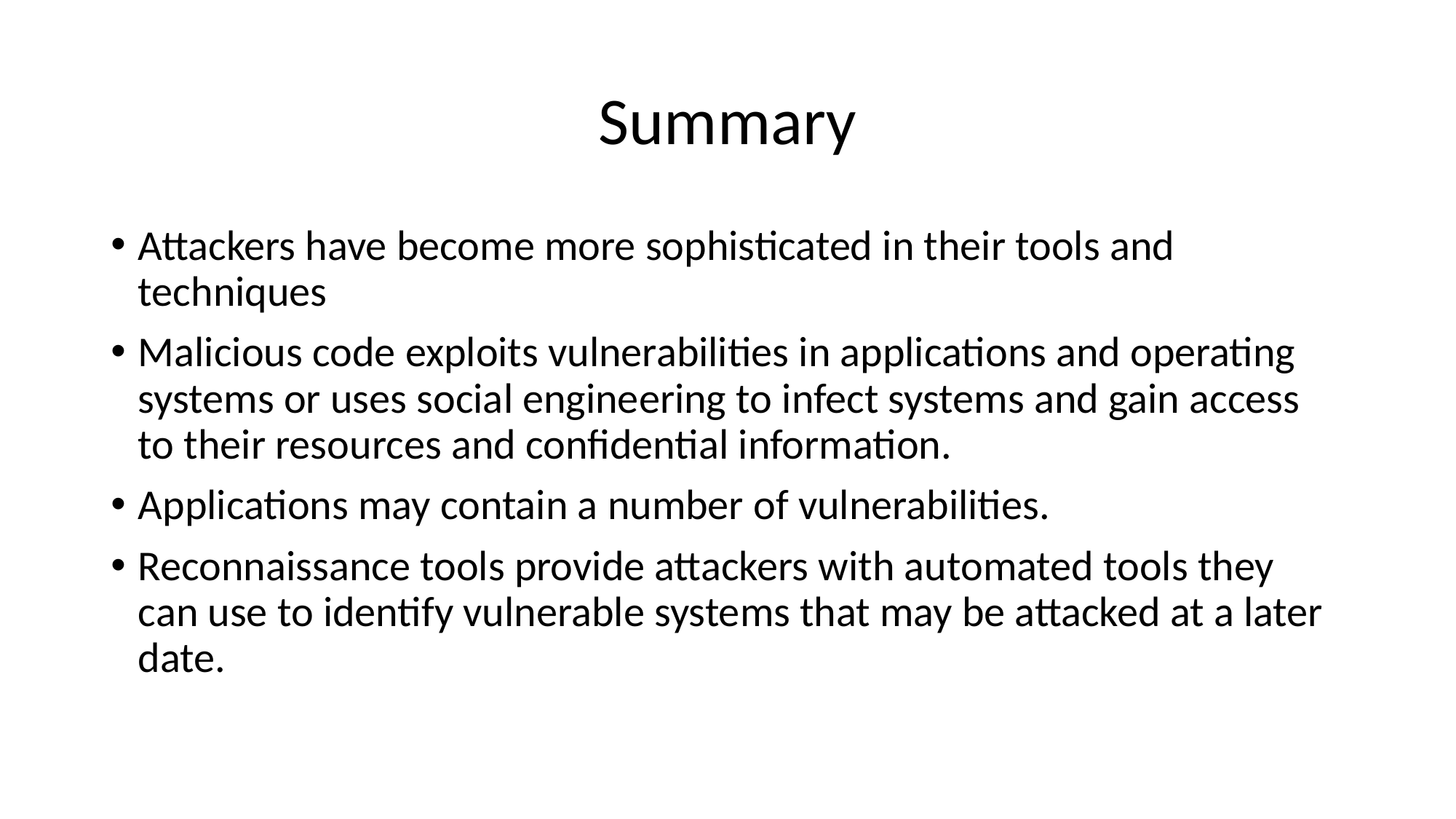

# Summary
Attackers have become more sophisticated in their tools and techniques
Malicious code exploits vulnerabilities in applications and operating systems or uses social engineering to infect systems and gain access to their resources and confidential information.
Applications may contain a number of vulnerabilities.
Reconnaissance tools provide attackers with automated tools they can use to identify vulnerable systems that may be attacked at a later date.